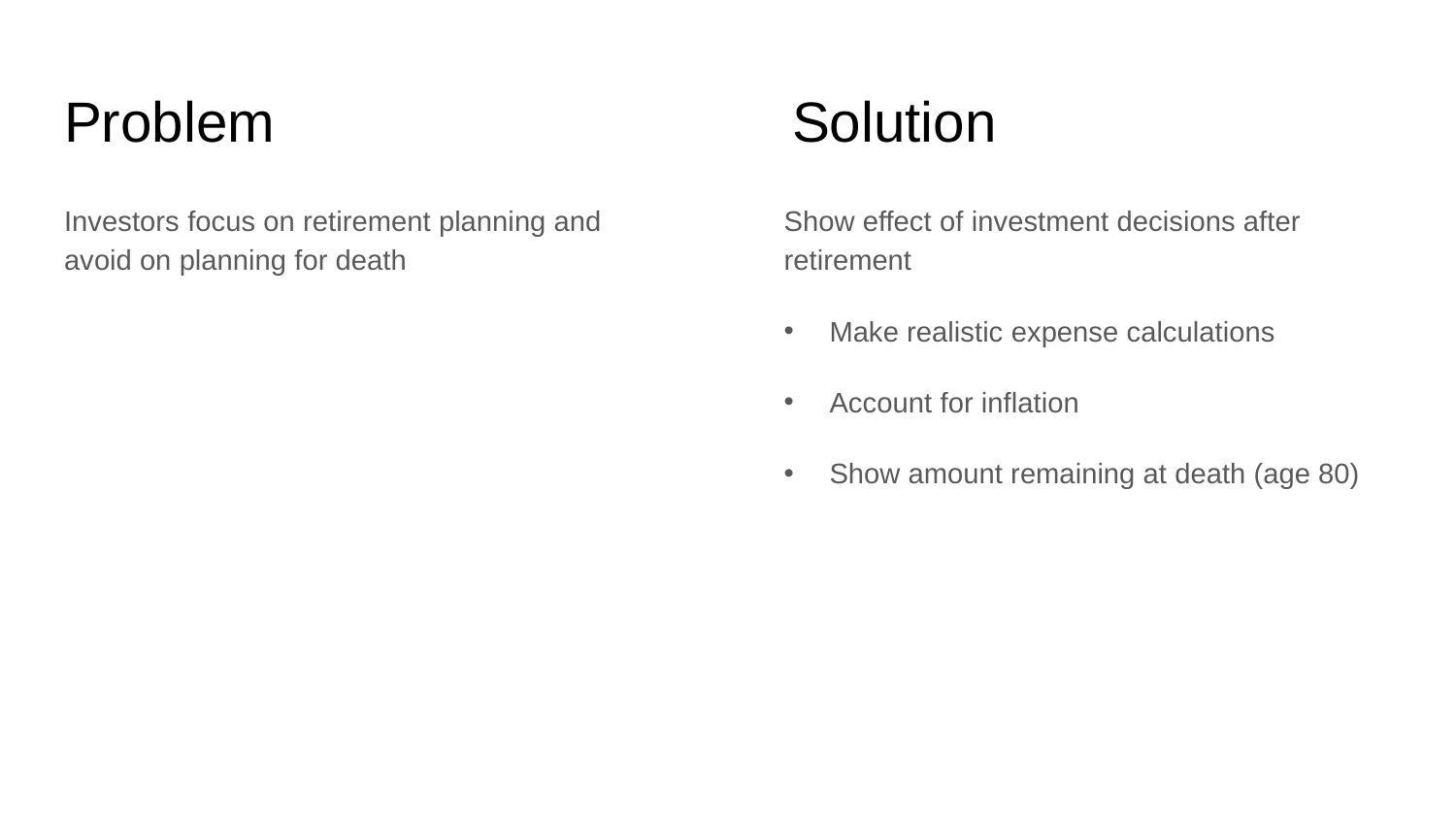

# Problem				Solution
Investors focus on retirement planning and avoid on planning for death

Show effect of investment decisions after retirement
Make realistic expense calculations
Account for inflation
Show amount remaining at death (age 80)